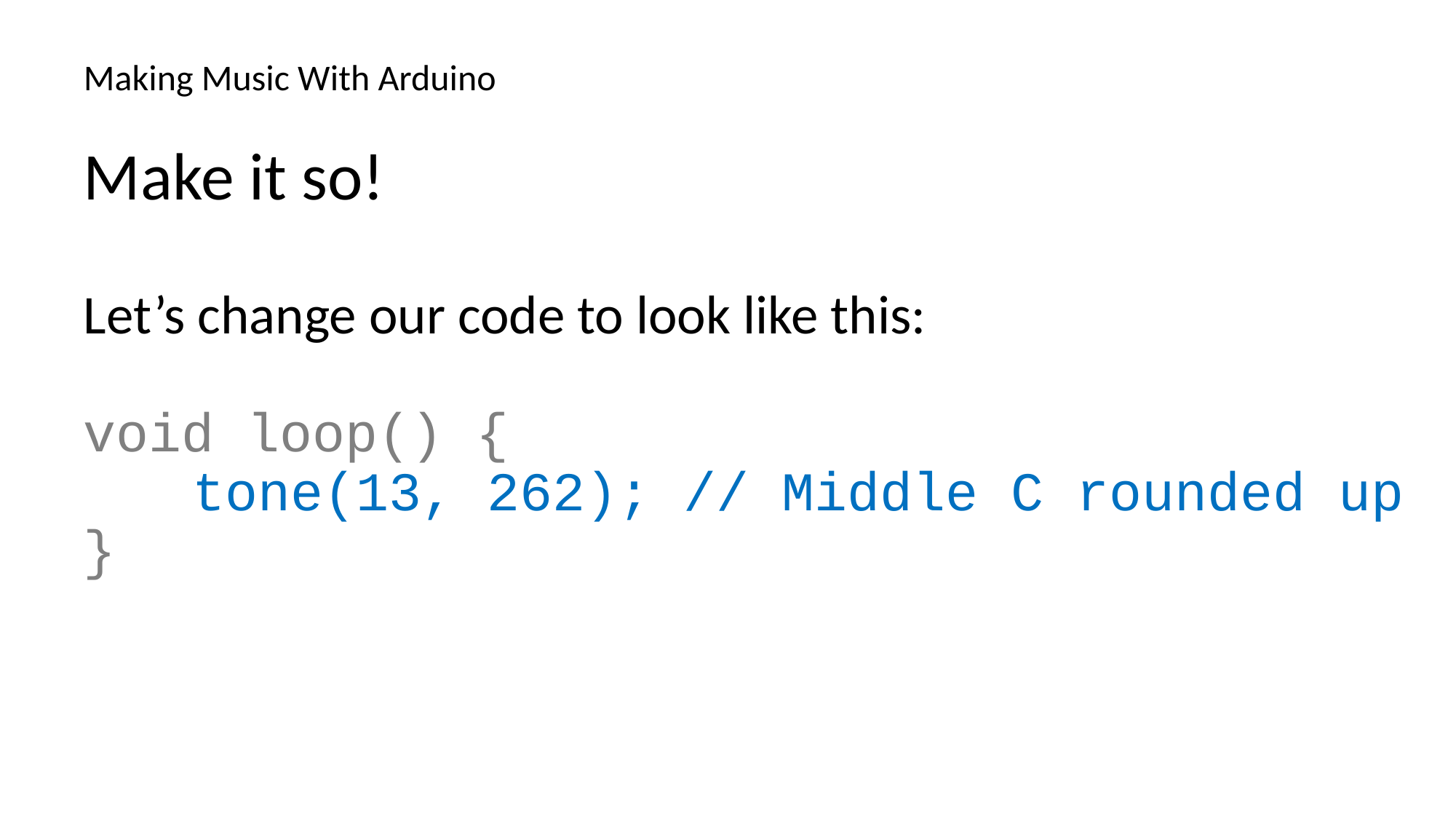

# Making Music With Arduino
Make it so!

Let’s change our code to look like this:

void loop() {
	tone(13, 262); // Middle C rounded up
}